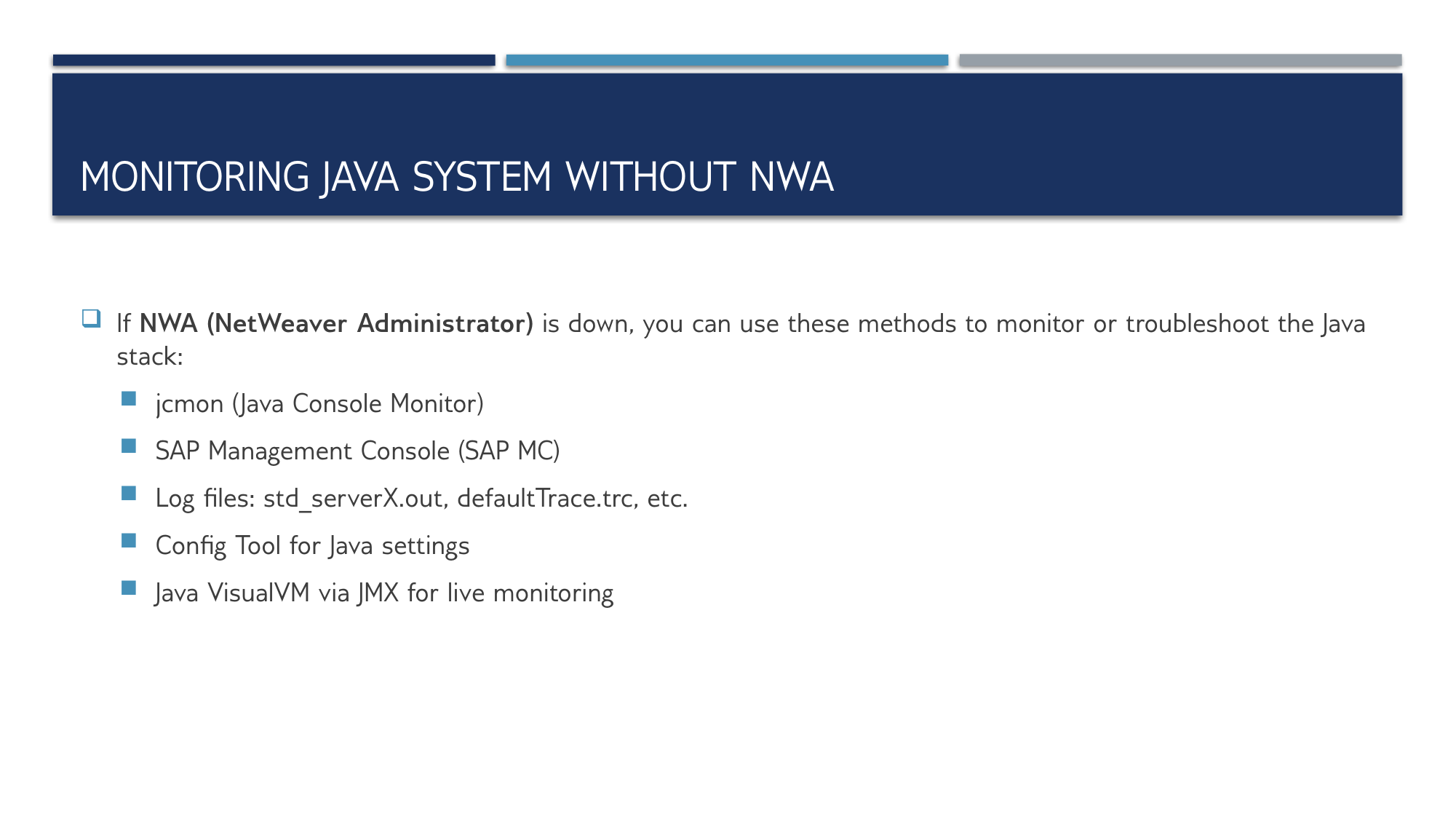

# Monitoring Java System Without NWA
If NWA (NetWeaver Administrator) is down, you can use these methods to monitor or troubleshoot the Java stack:
jcmon (Java Console Monitor)
SAP Management Console (SAP MC)
Log files: std_serverX.out, defaultTrace.trc, etc.
Config Tool for Java settings
Java VisualVM via JMX for live monitoring